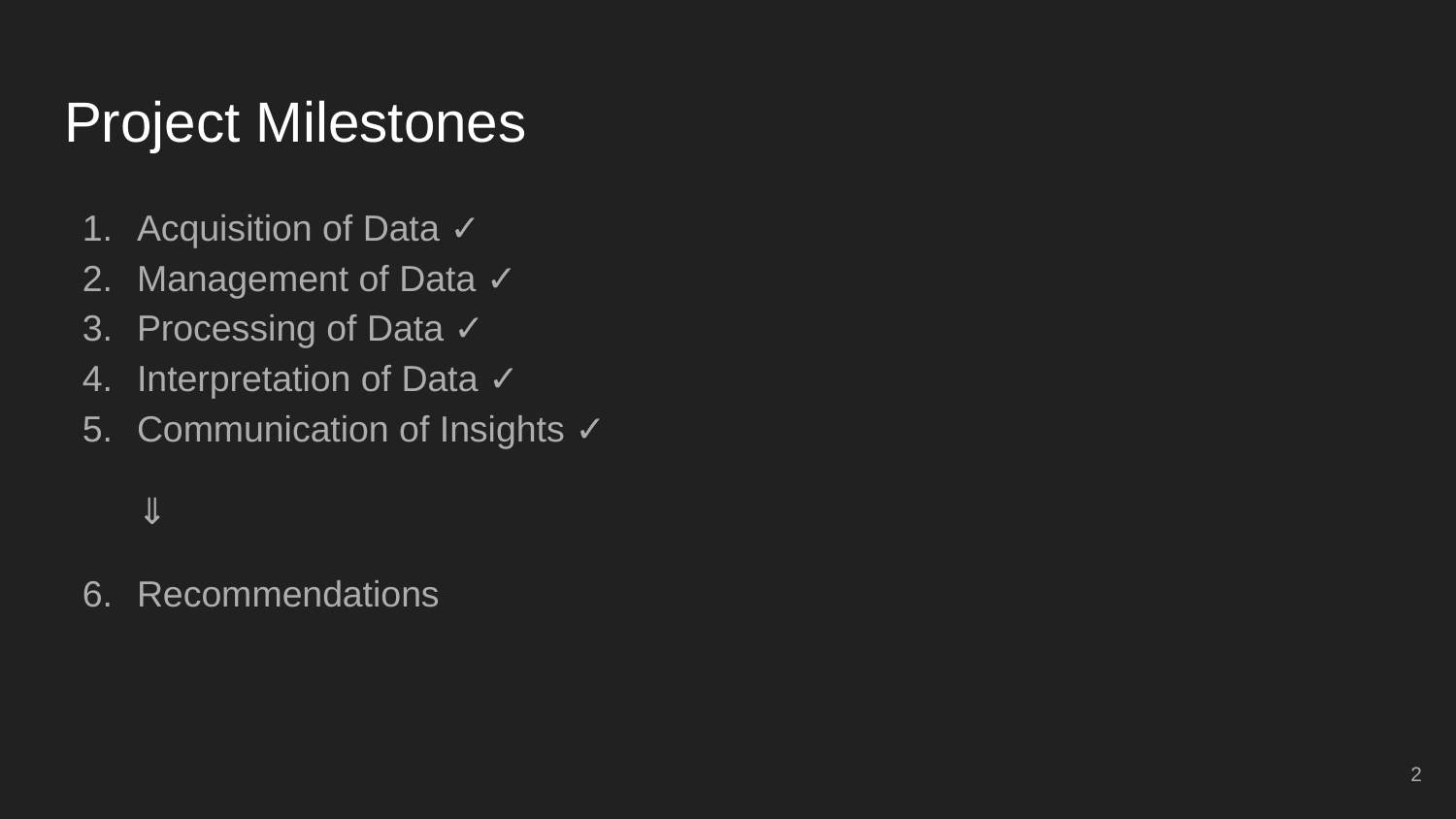

# Project Milestones
Acquisition of Data ✓
Management of Data ✓
Processing of Data ✓
Interpretation of Data ✓
Communication of Insights ✓
⇓
Recommendations
2